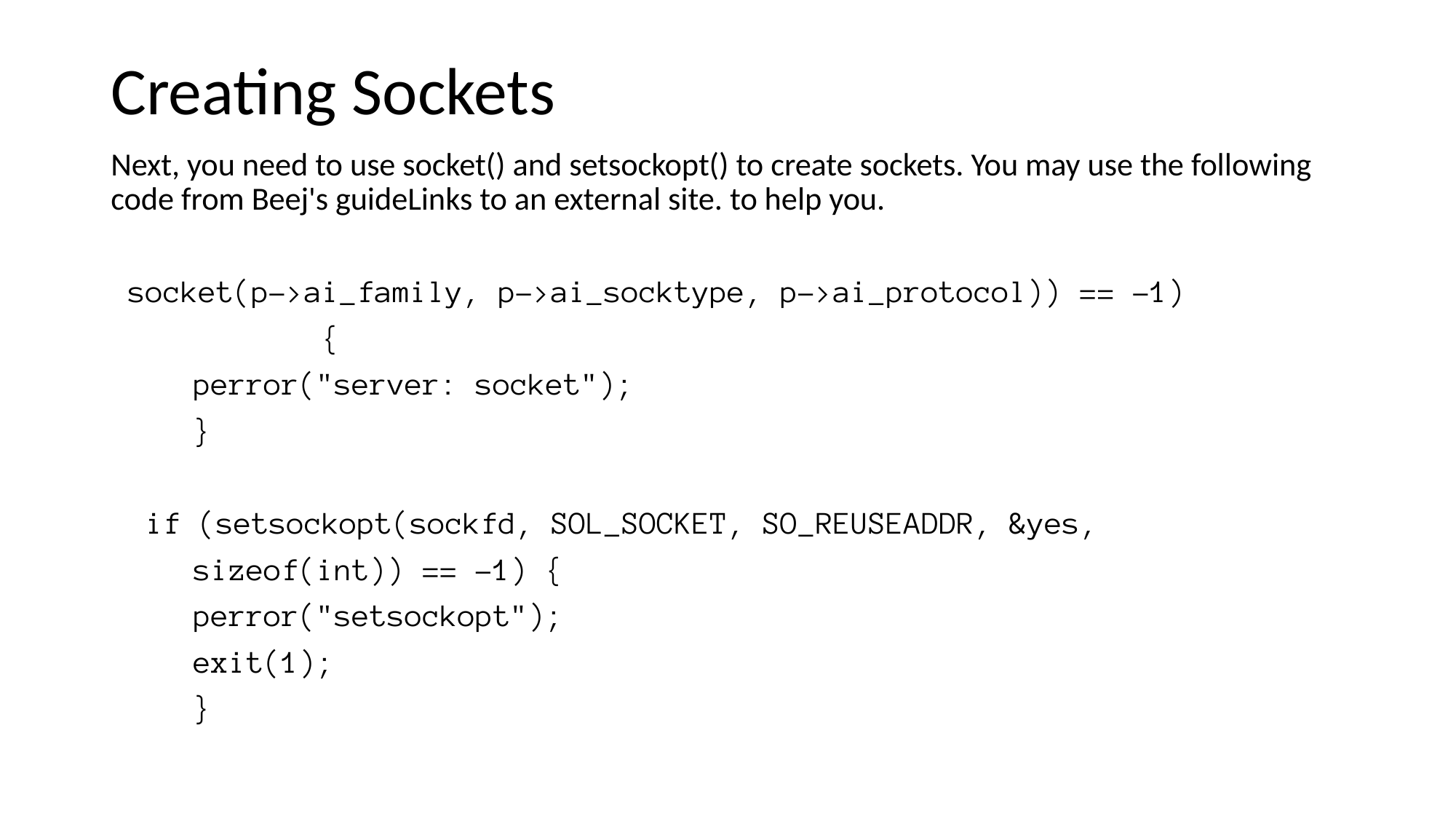

# Creating Sockets
Next, you need to use socket() and setsockopt() to create sockets. You may use the following code from Beej's guideLinks to an external site. to help you.

 socket(p->ai_family, p->ai_socktype, p->ai_protocol)) == -1)
            {
			perror("server: socket");
		}

  if (setsockopt(sockfd, SOL_SOCKET, SO_REUSEADDR, &yes,
				sizeof(int)) == -1) {
			perror("setsockopt");
			exit(1);
		}